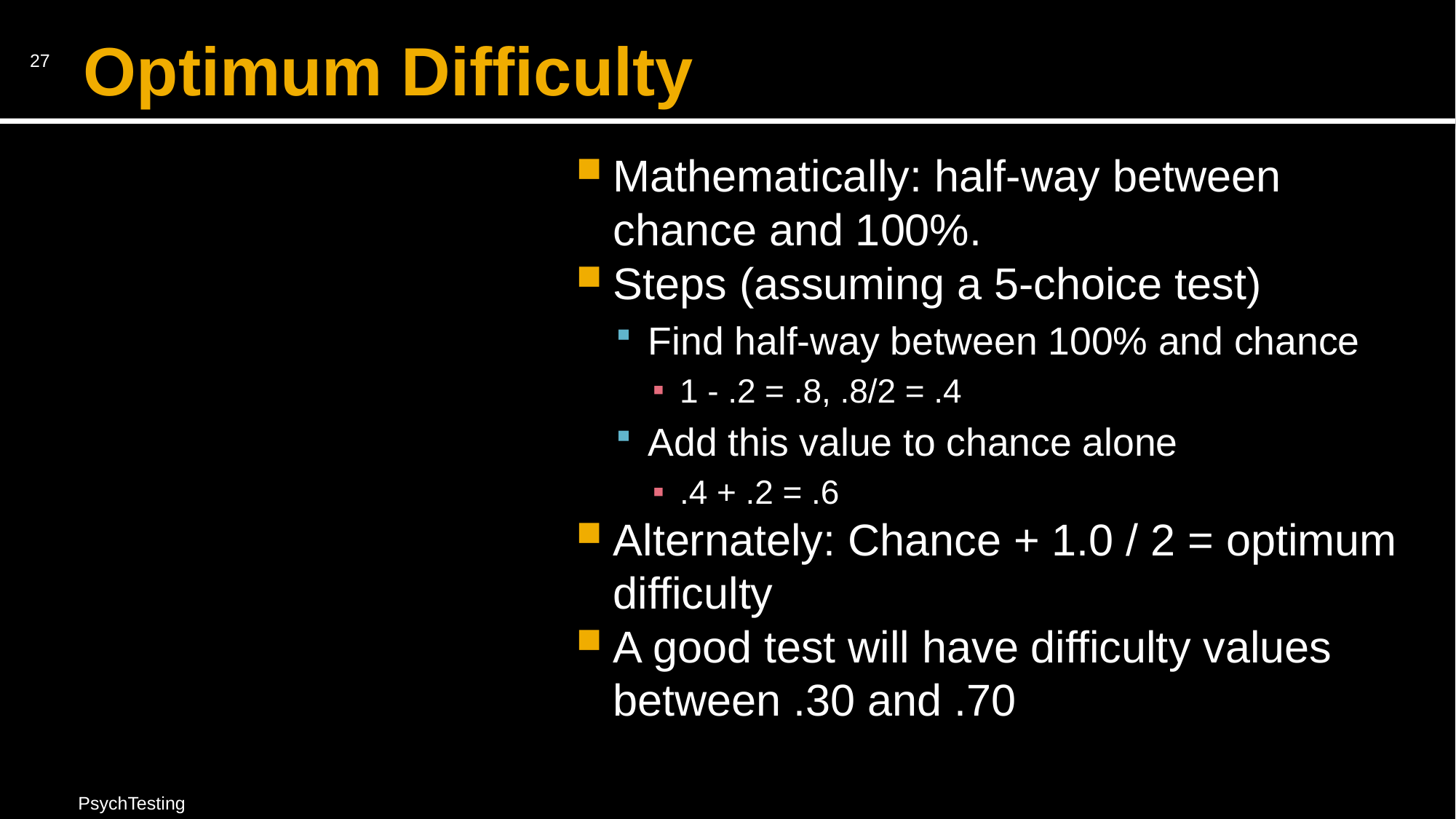

# Optimum Difficulty
27
Mathematically: half-way between chance and 100%.
Steps (assuming a 5-choice test)
Find half-way between 100% and chance
1 - .2 = .8, .8/2 = .4
Add this value to chance alone
.4 + .2 = .6
Alternately: Chance + 1.0 / 2 = optimum difficulty
A good test will have difficulty values between .30 and .70
PsychTesting